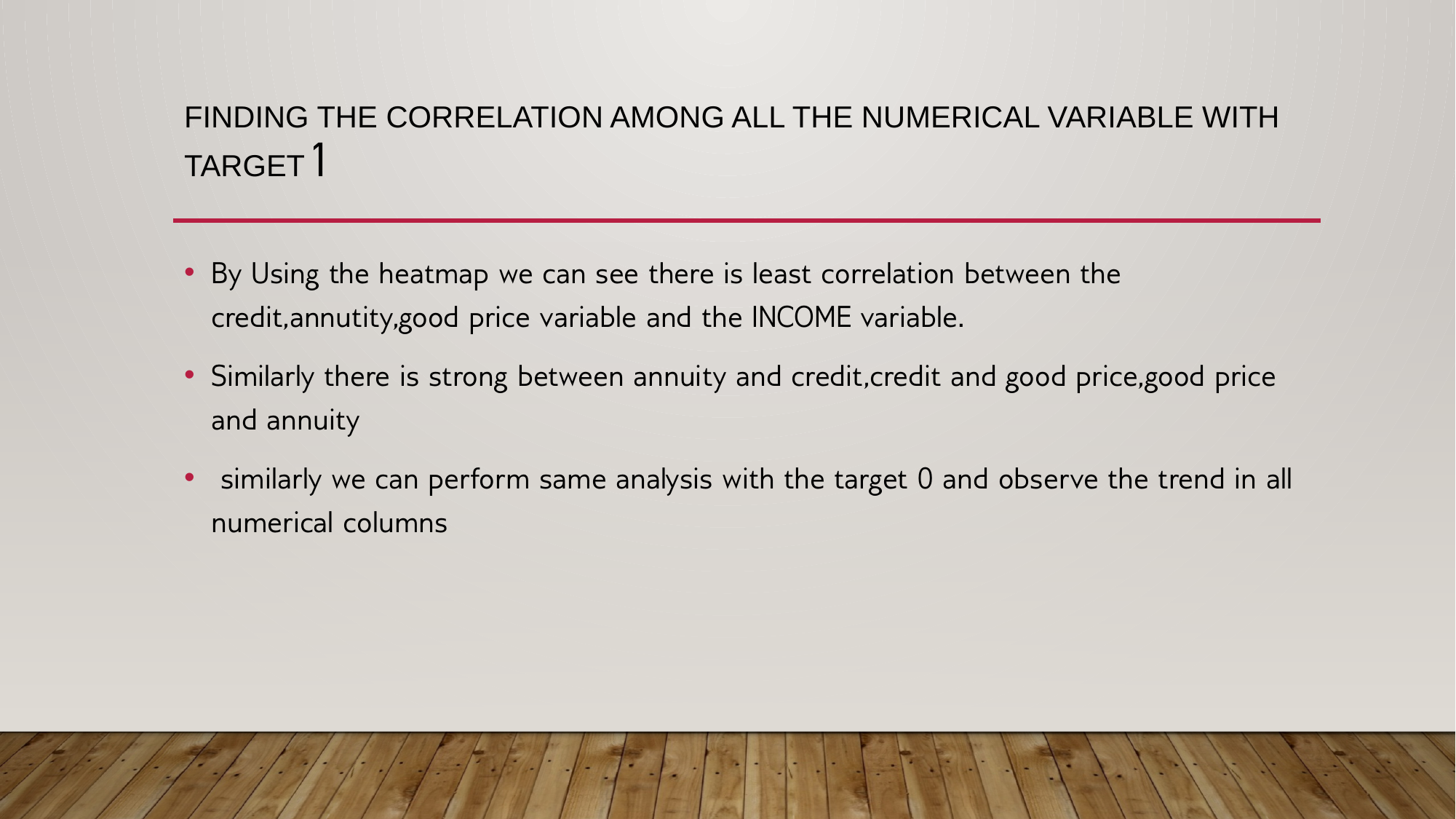

# Finding the correlation among all the numerical variable with target 1
By Using the heatmap we can see there is least correlation between the credit,annutity,good price variable and the INCOME variable.
Similarly there is strong between annuity and credit,credit and good price,good price and annuity
 similarly we can perform same analysis with the target 0 and observe the trend in all numerical columns